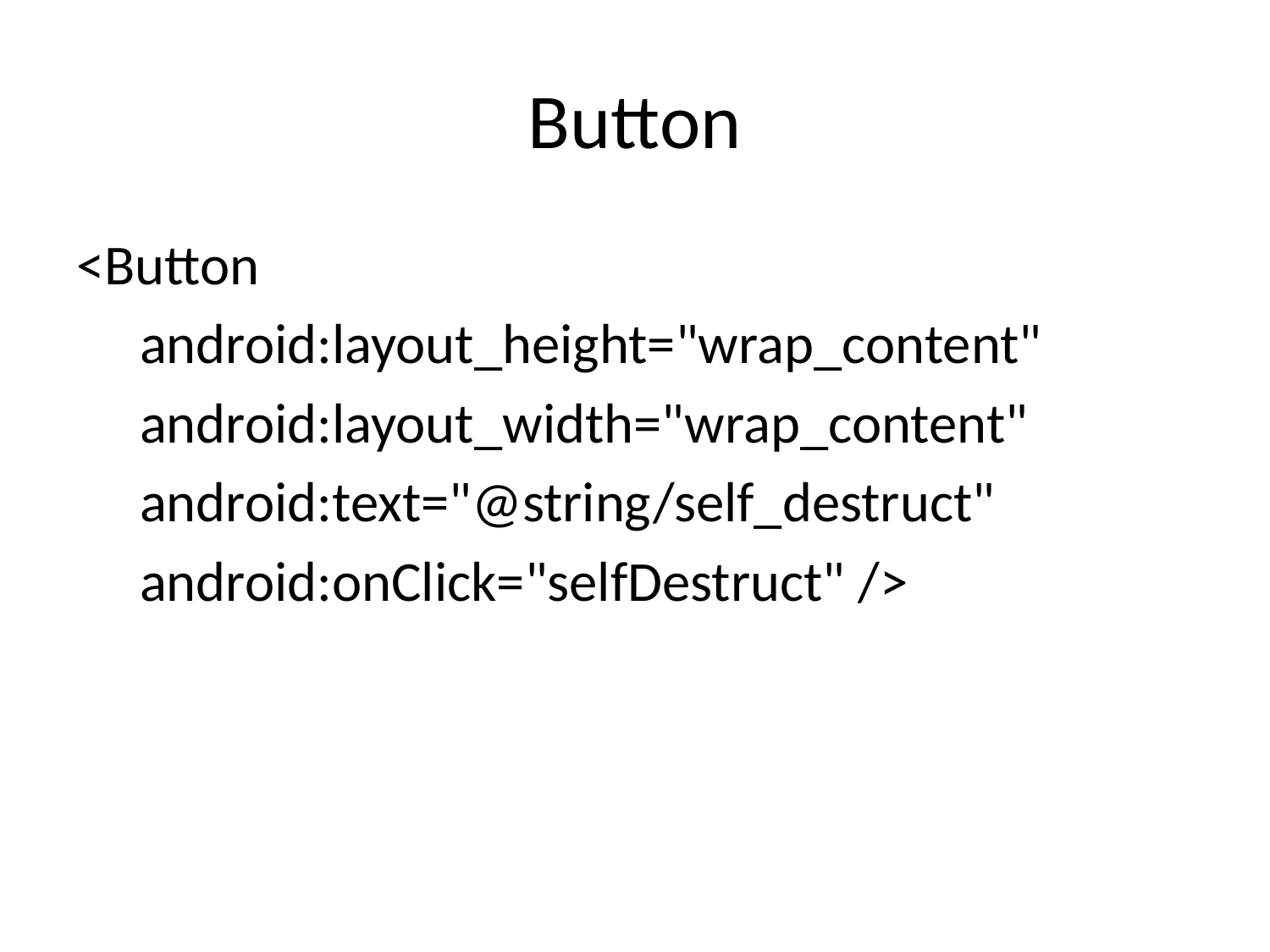

# Button
<Button
     android:layout_height="wrap_content"
     android:layout_width="wrap_content"
     android:text="@string/self_destruct"
     android:onClick="selfDestruct" />